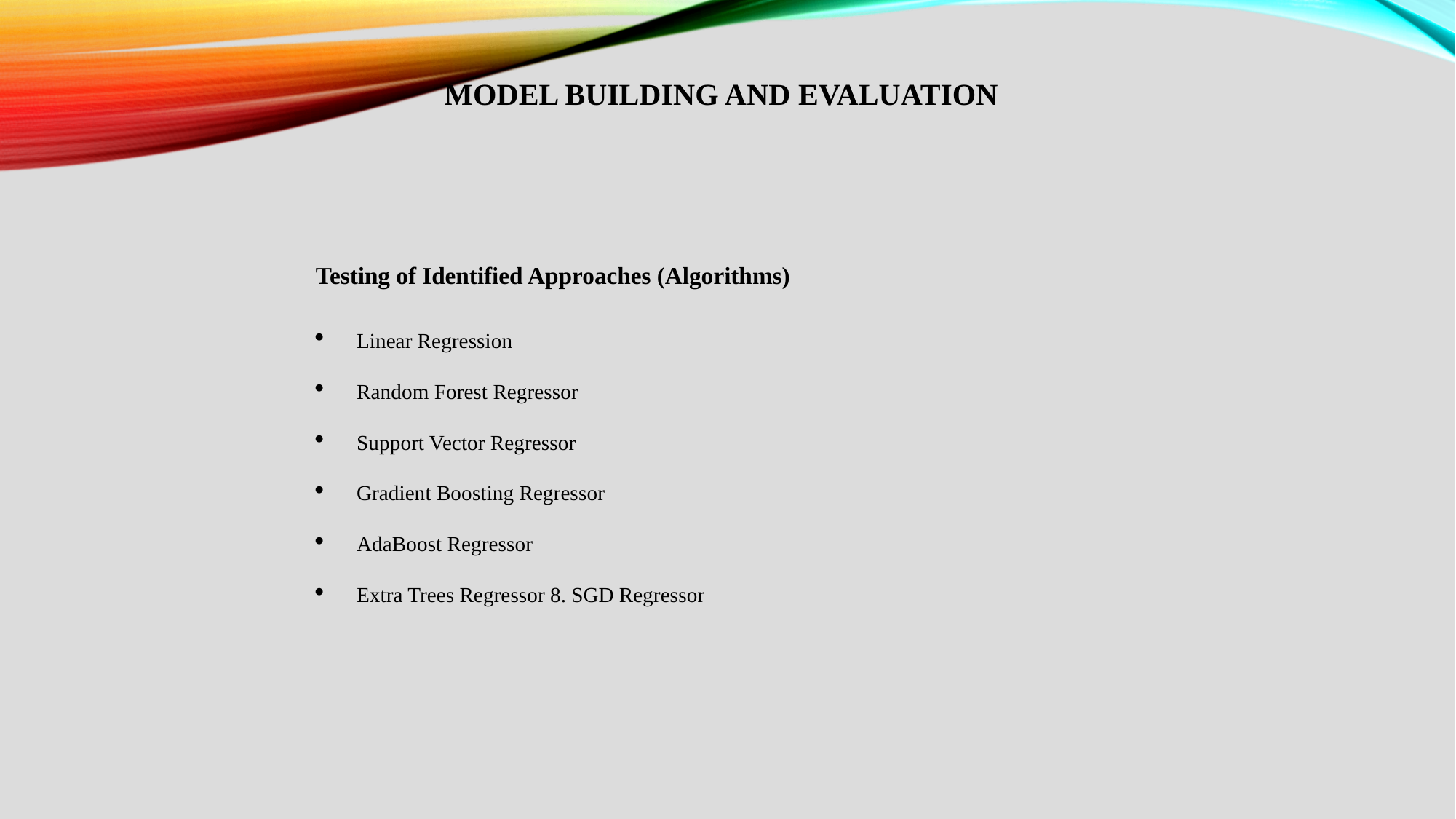

MODEL BUILDING AND EVALUATION
Testing of Identified Approaches (Algorithms)
Linear Regression
Random Forest Regressor
Support Vector Regressor
Gradient Boosting Regressor
AdaBoost Regressor
Extra Trees Regressor 8. SGD Regressor